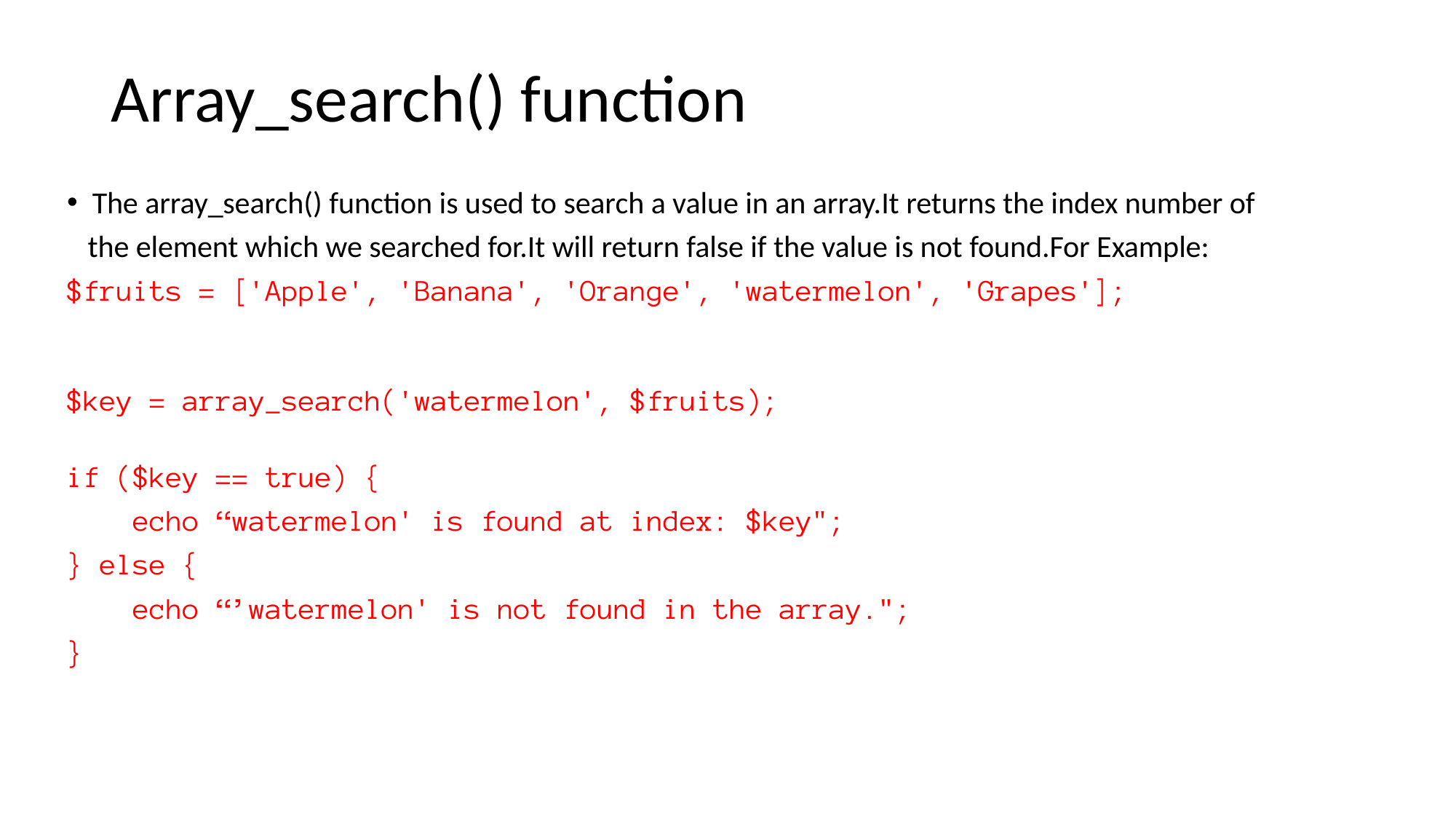

# Array_search() function
The array_search() function is used to search a value in an array.It returns the index number of
   the element which we searched for.It will return false if the value is not found.For Example:
$fruits = ['Apple', 'Banana', 'Orange', 'watermelon', 'Grapes'];
$key = array_search('watermelon', $fruits);
if ($key == true) {
    echo “watermelon' is found at index: $key";
} else {
    echo “’watermelon' is not found in the array.";
}